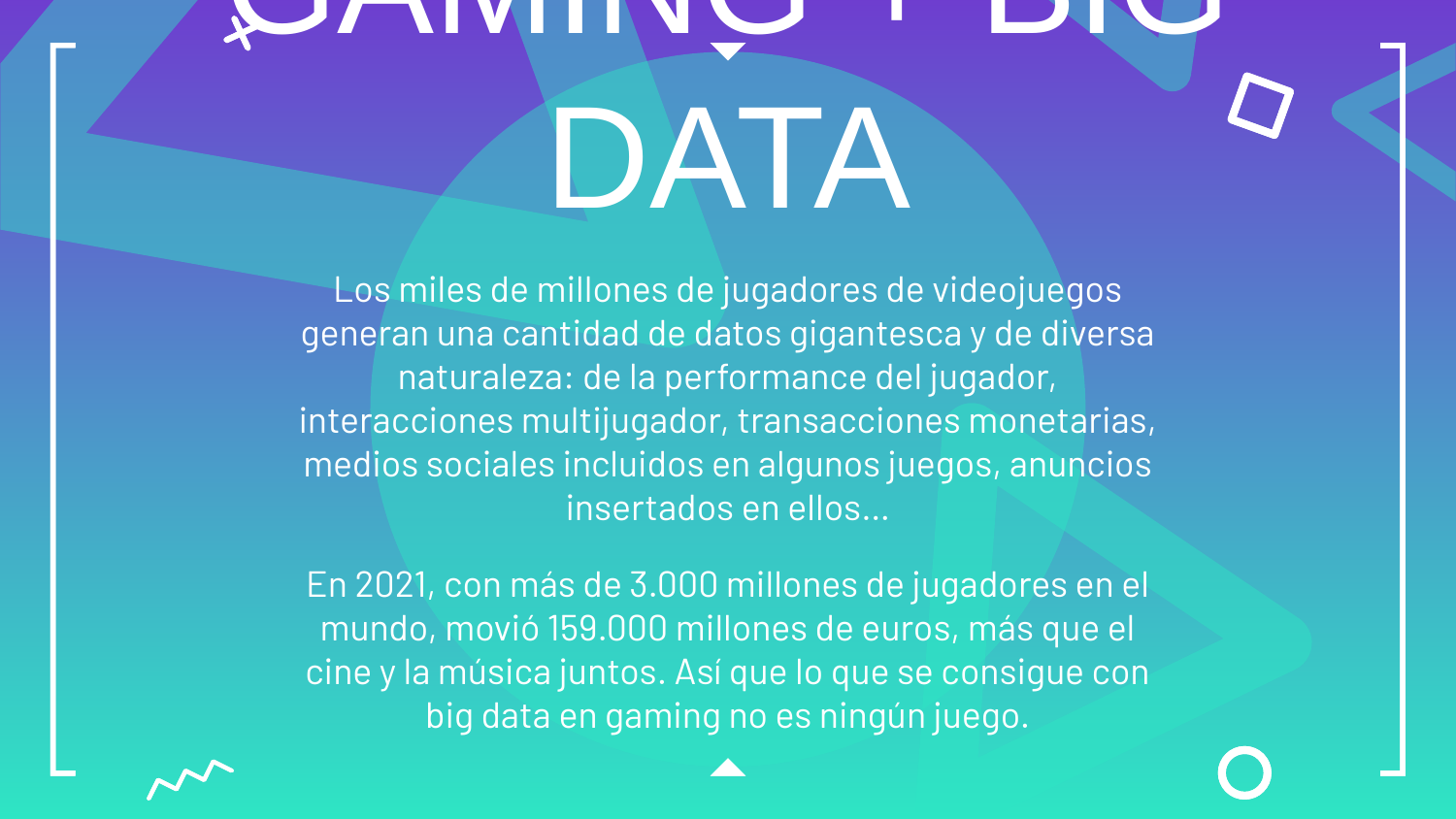

# GAMING + BIG DATA
Los miles de millones de jugadores de videojuegos generan una cantidad de datos gigantesca y de diversa naturaleza: de la performance del jugador, interacciones multijugador, transacciones monetarias, medios sociales incluidos en algunos juegos, anuncios insertados en ellos…
En 2021, con más de 3.000 millones de jugadores en el mundo, movió 159.000 millones de euros, más que el cine y la música juntos. Así que lo que se consigue con big data en gaming no es ningún juego.